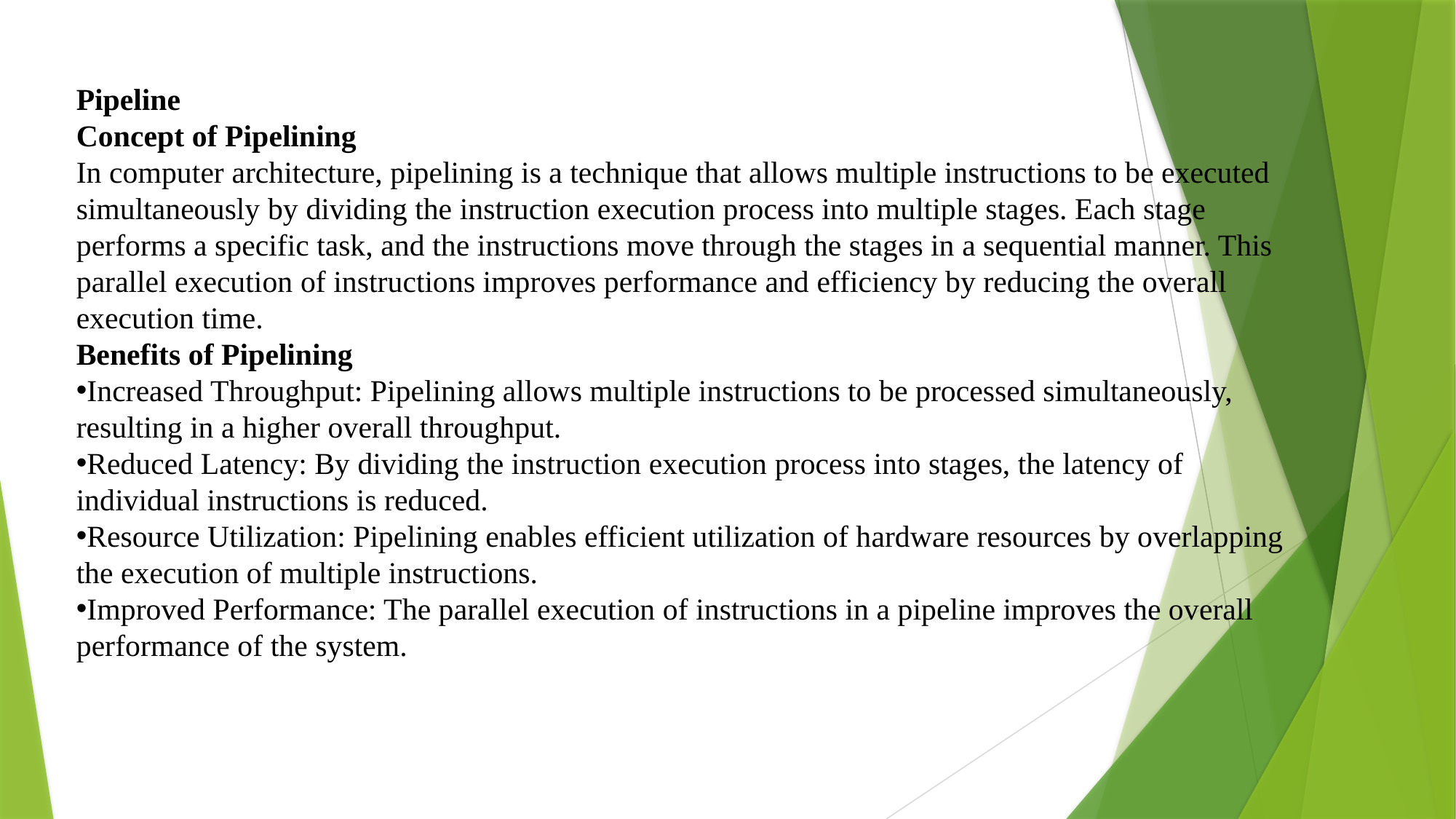

Pipeline
Concept of Pipelining
In computer architecture, pipelining is a technique that allows multiple instructions to be executed simultaneously by dividing the instruction execution process into multiple stages. Each stage performs a specific task, and the instructions move through the stages in a sequential manner. This parallel execution of instructions improves performance and efficiency by reducing the overall execution time.
Benefits of Pipelining
Increased Throughput: Pipelining allows multiple instructions to be processed simultaneously, resulting in a higher overall throughput.
Reduced Latency: By dividing the instruction execution process into stages, the latency of individual instructions is reduced.
Resource Utilization: Pipelining enables efficient utilization of hardware resources by overlapping the execution of multiple instructions.
Improved Performance: The parallel execution of instructions in a pipeline improves the overall performance of the system.